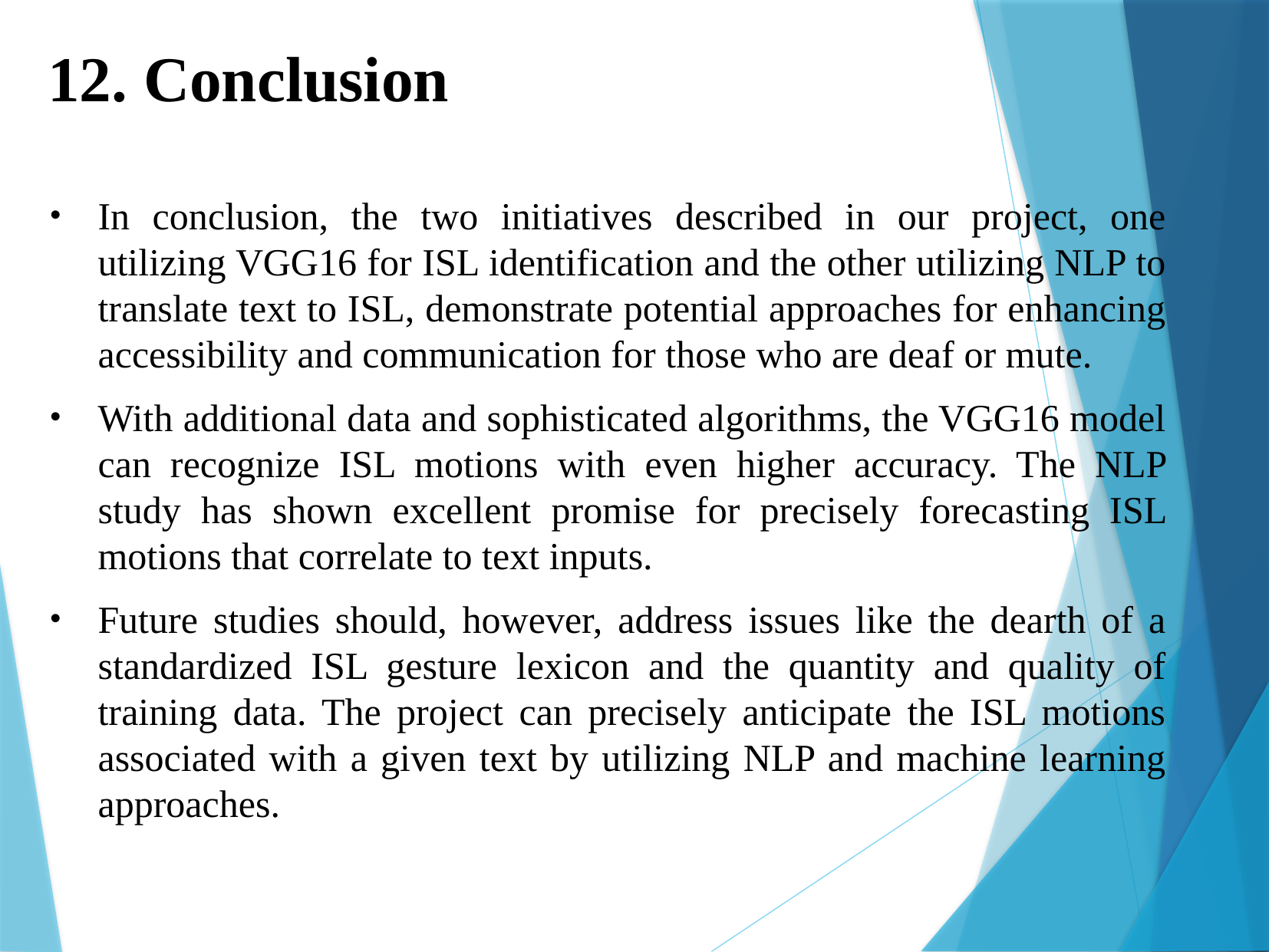

# 12. Conclusion
In conclusion, the two initiatives described in our project, one utilizing VGG16 for ISL identification and the other utilizing NLP to translate text to ISL, demonstrate potential approaches for enhancing accessibility and communication for those who are deaf or mute.
With additional data and sophisticated algorithms, the VGG16 model can recognize ISL motions with even higher accuracy. The NLP study has shown excellent promise for precisely forecasting ISL motions that correlate to text inputs.
Future studies should, however, address issues like the dearth of a standardized ISL gesture lexicon and the quantity and quality of training data. The project can precisely anticipate the ISL motions associated with a given text by utilizing NLP and machine learning approaches.